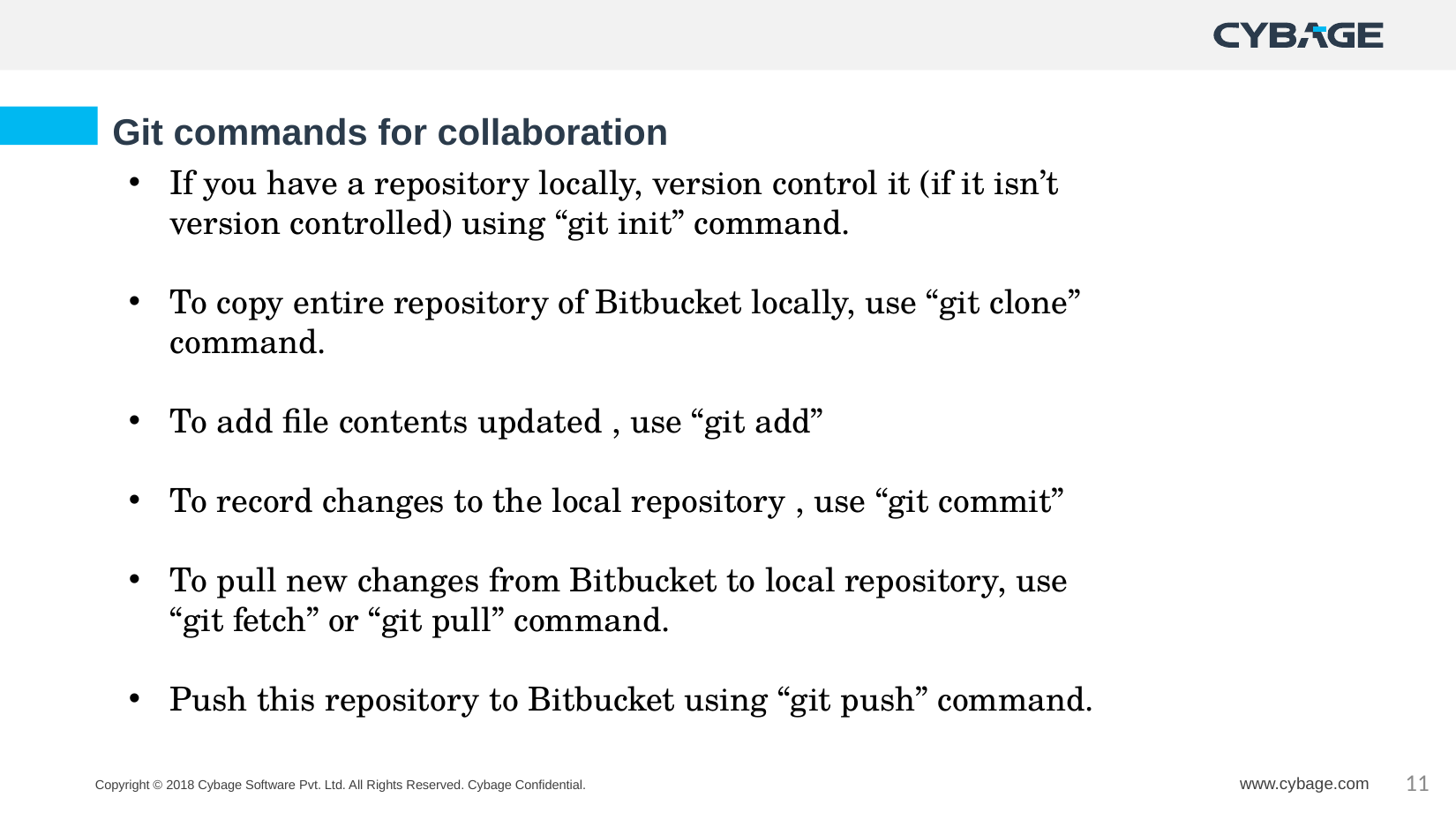

Git commands for collaboration

If you have a repository locally, version control it (if it isn’t version controlled) using “git init” command.

To copy entire repository of Bitbucket locally, use “git clone” command.

To add file contents updated , use “git add”

To record changes to the local repository , use “git commit”

To pull new changes from Bitbucket to local repository, use “git fetch” or “git pull” command.

Push this repository to Bitbucket using “git push” command.

11